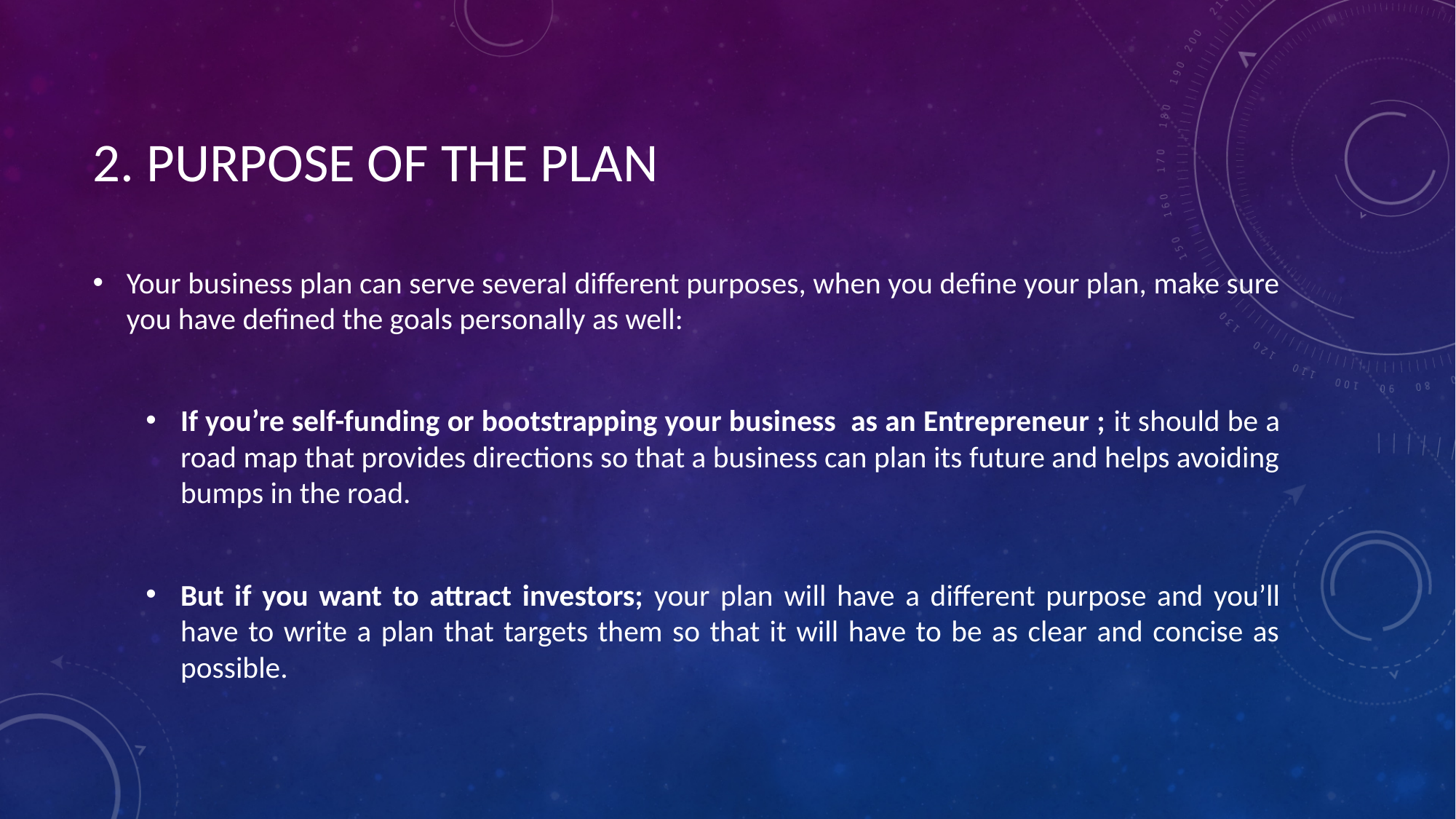

# 2. Purpose of the plan
Your business plan can serve several different purposes, when you define your plan, make sure you have defined the goals personally as well:

If you’re self-funding or bootstrapping your business  as an Entrepreneur ; it should be a road map that provides directions so that a business can plan its future and helps avoiding bumps in the road.

But if you want to attract investors; your plan will have a different purpose and you’ll have to write a plan that targets them so that it will have to be as clear and concise as possible.